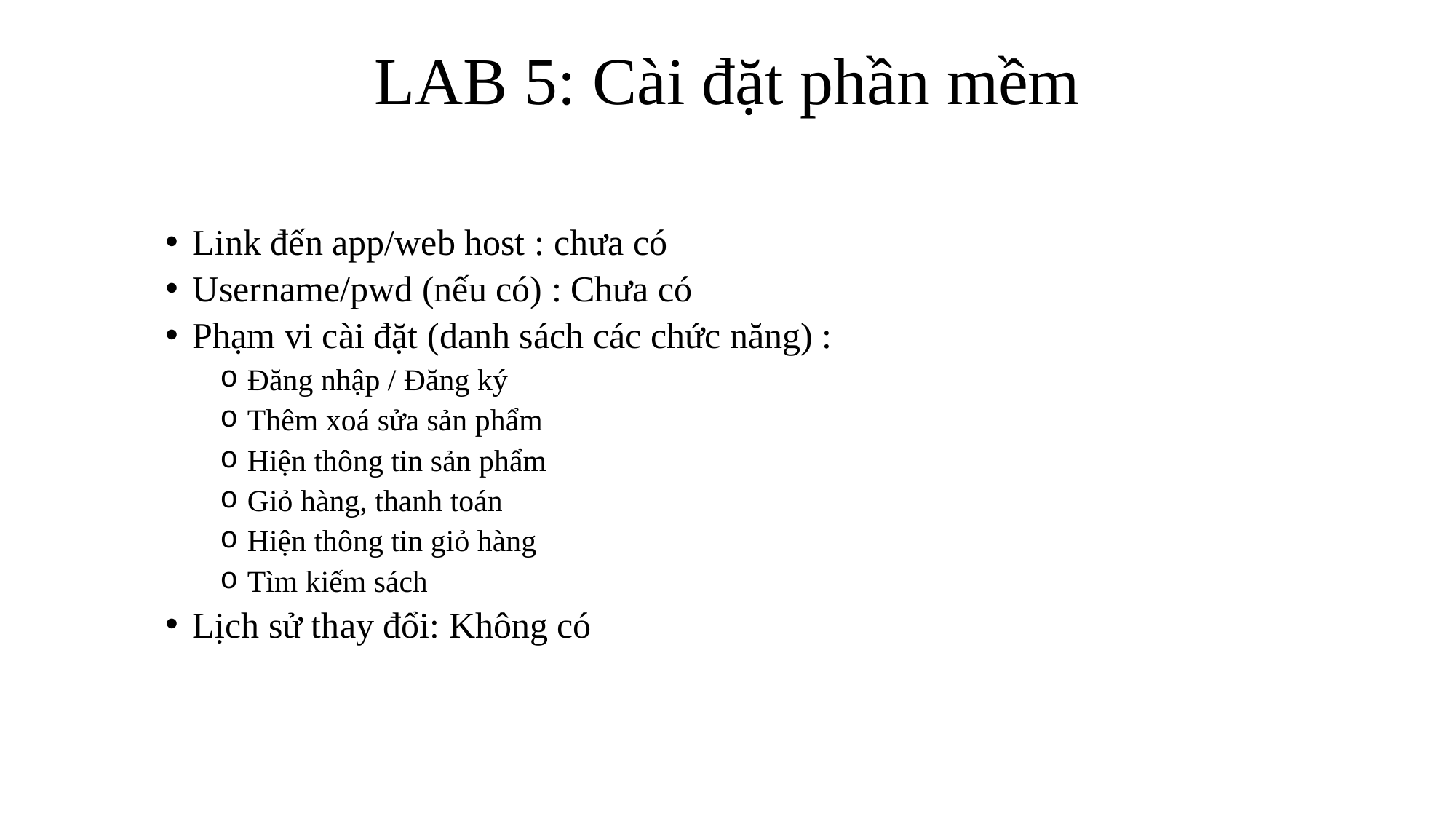

# LAB 5: Cài đặt phần mềm
Link đến app/web host : chưa có
Username/pwd (nếu có) : Chưa có
Phạm vi cài đặt (danh sách các chức năng) :
Đăng nhập / Đăng ký
Thêm xoá sửa sản phẩm
Hiện thông tin sản phẩm
Giỏ hàng, thanh toán
Hiện thông tin giỏ hàng
Tìm kiếm sách
Lịch sử thay đổi: Không có